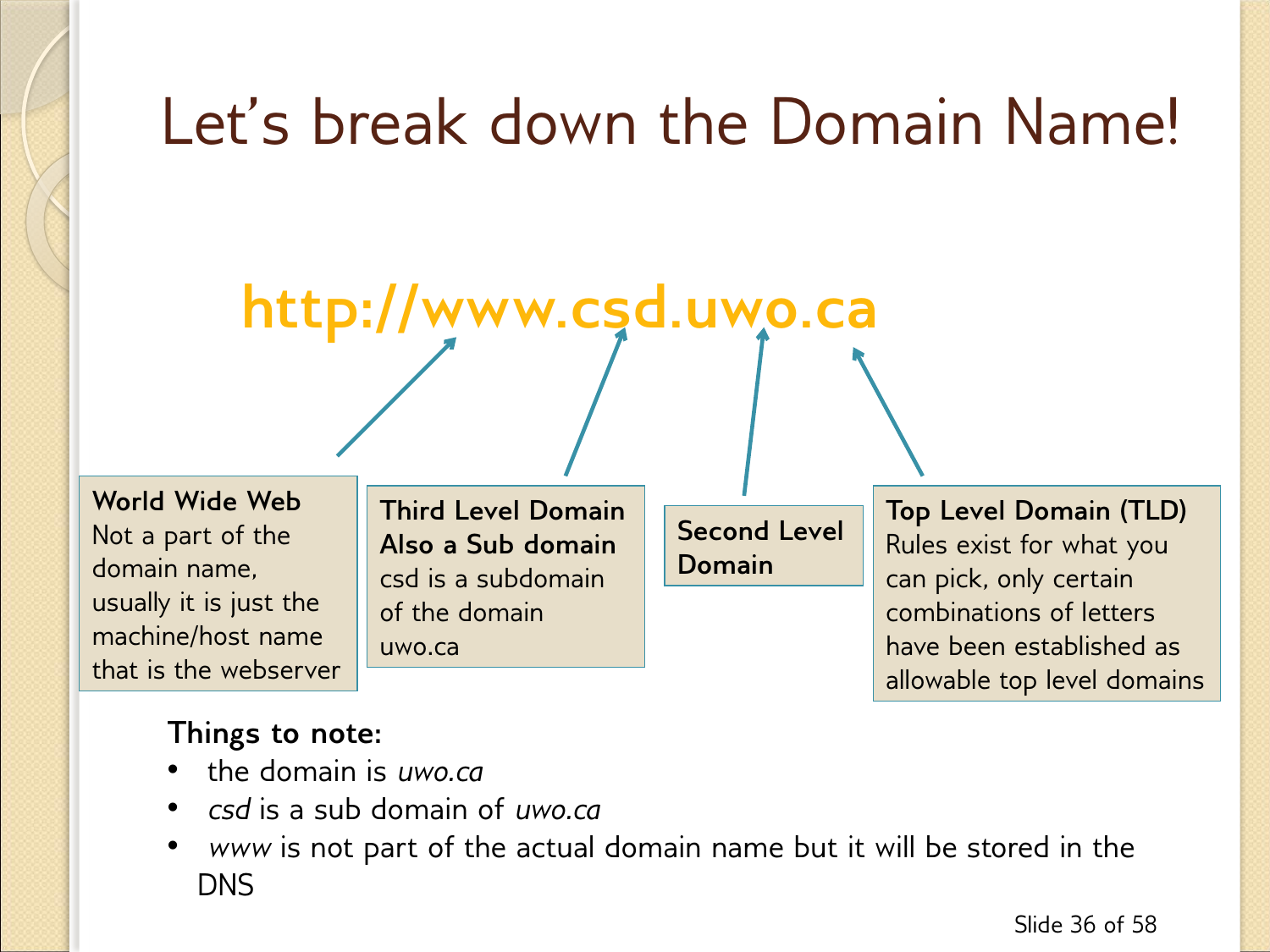

# Let’s break down the Domain Name!
http://www.csd.uwo.ca
World Wide Web
Not a part of the domain name, usually it is just the machine/host name that is the webserver
Third Level Domain
Also a Sub domain
csd is a subdomain of the domain uwo.ca
Top Level Domain (TLD)
Rules exist for what you can pick, only certain combinations of letters have been established as allowable top level domains
Second Level Domain
Things to note:
 the domain is uwo.ca
 csd is a sub domain of uwo.ca
 www is not part of the actual domain name but it will be stored in the DNS